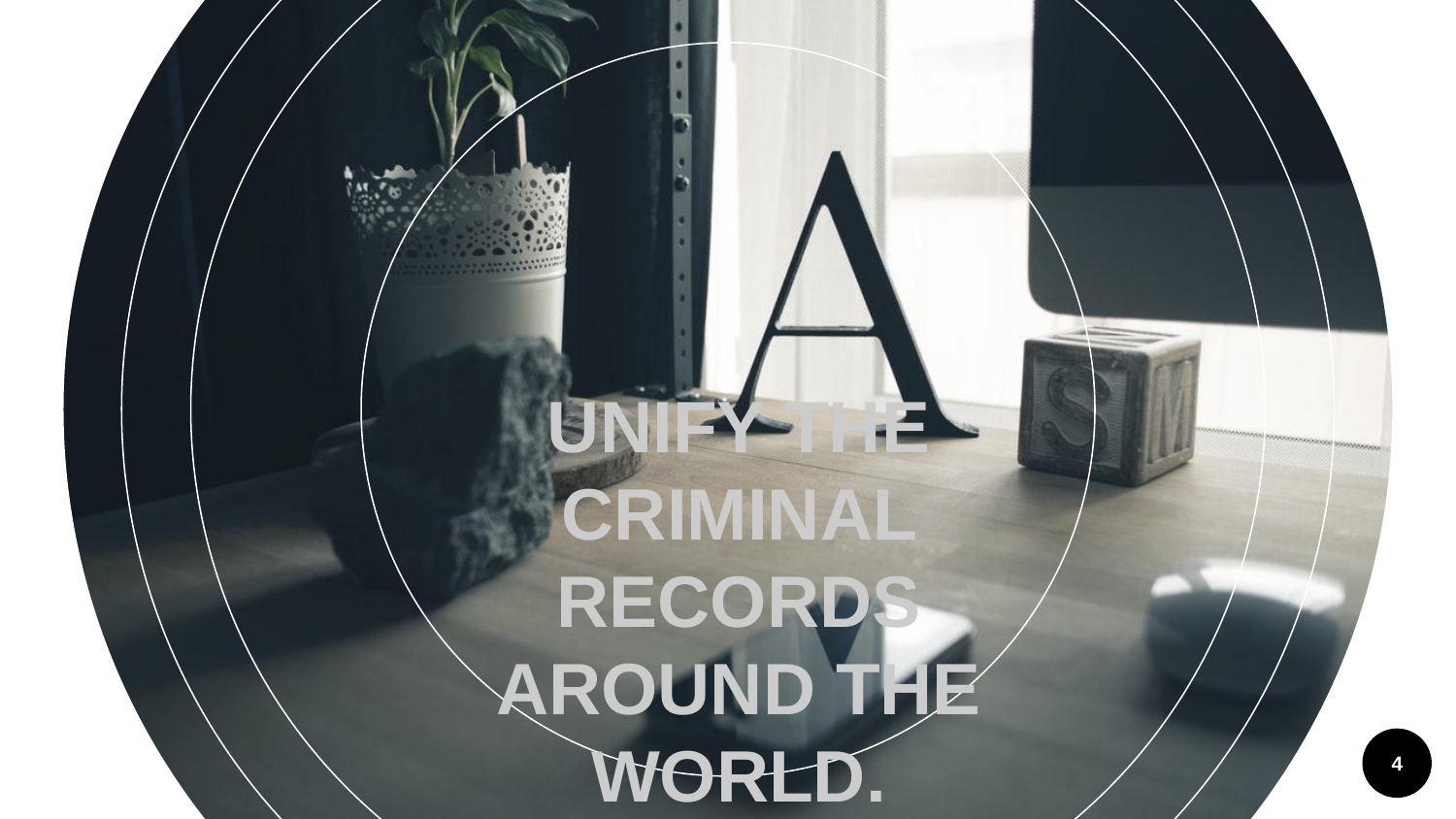

UNIFY THE CRIMINAL RECORDS
AROUND THE WORLD.
4